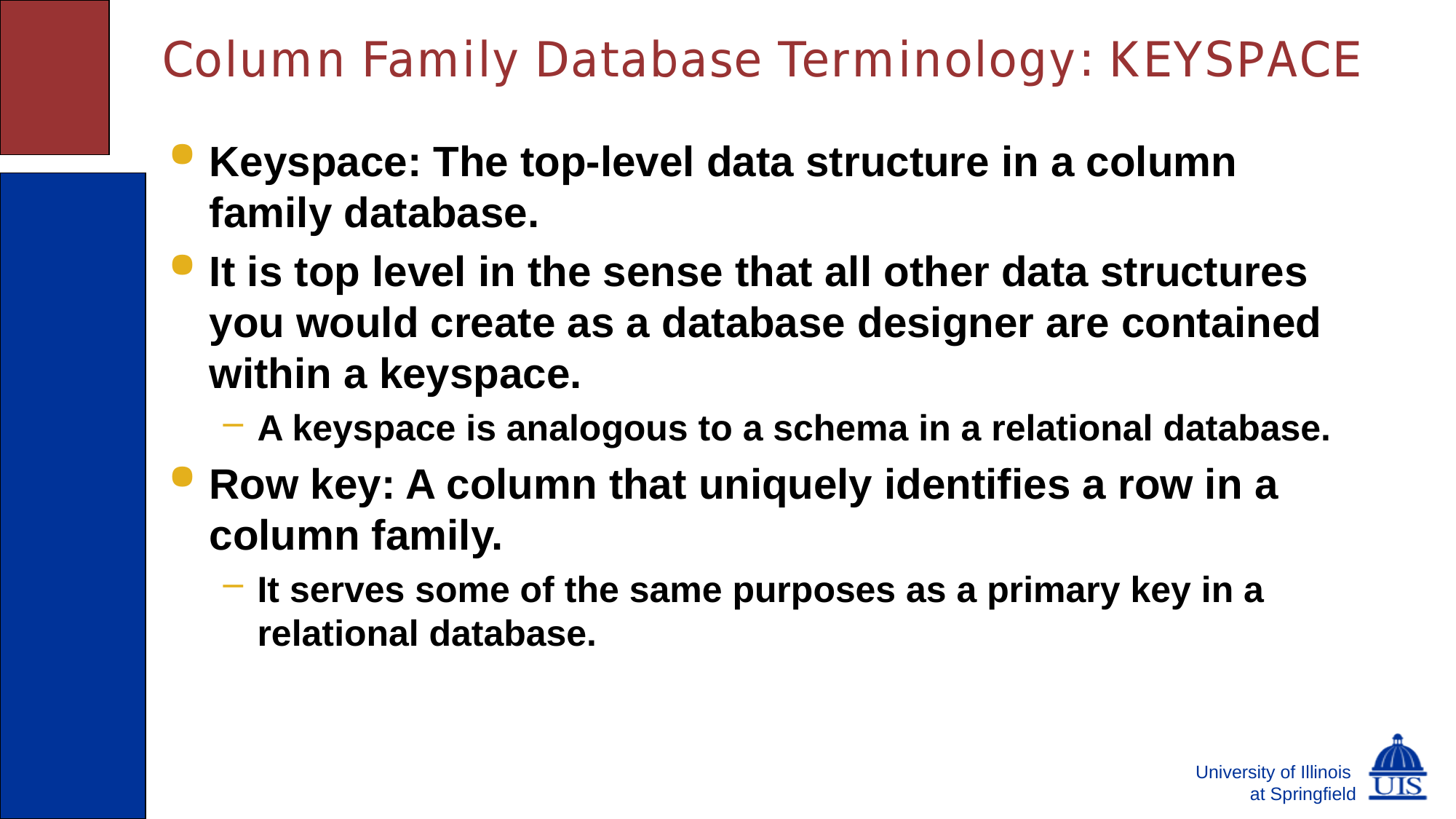

# Column Family Database Terminology: KEYSPACE
Keyspace: The top-level data structure in a column family database.
It is top level in the sense that all other data structures you would create as a database designer are contained within a keyspace.
A keyspace is analogous to a schema in a relational database.
Row key: A column that uniquely identifies a row in a column family.
It serves some of the same purposes as a primary key in a relational database.